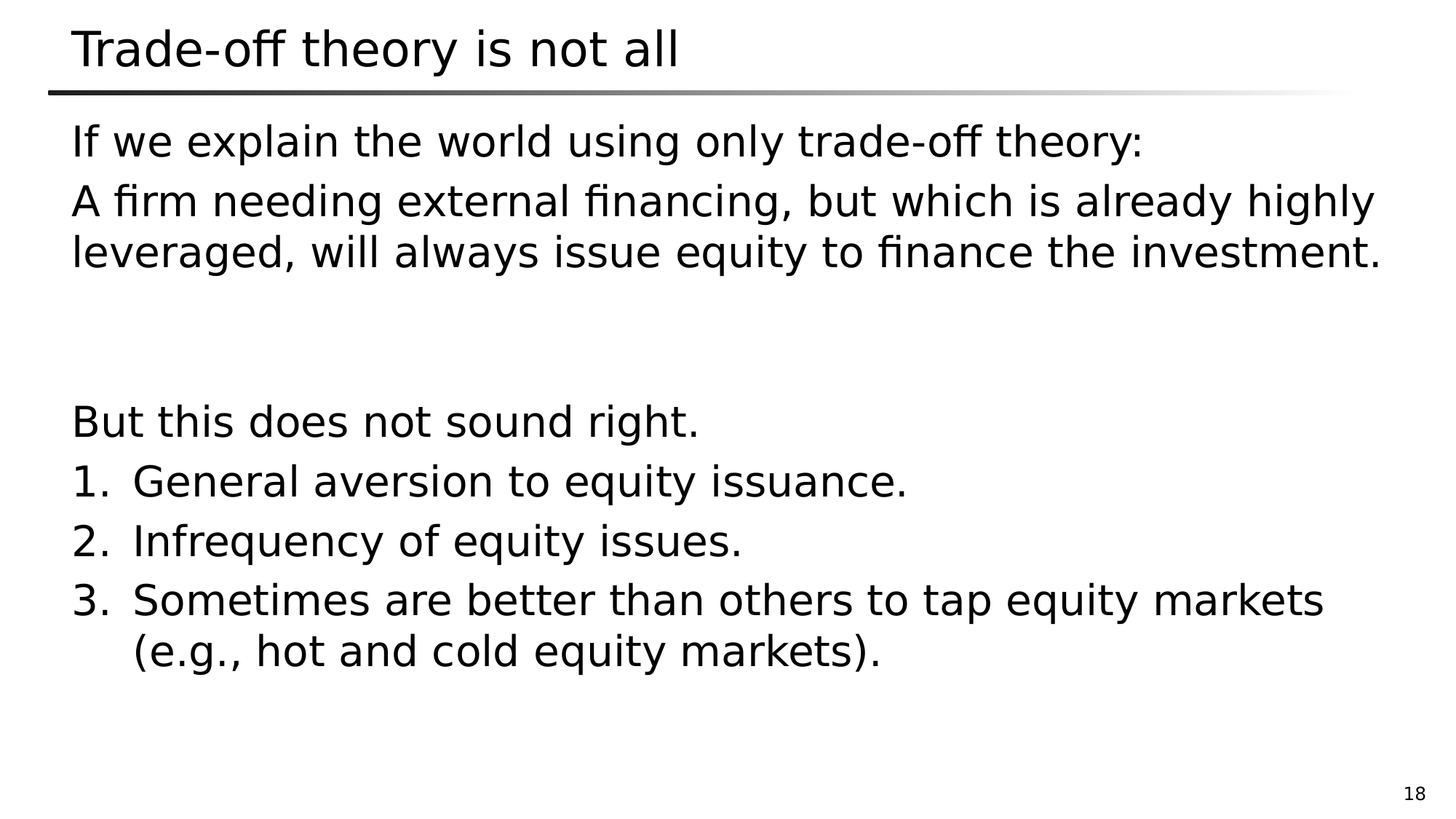

# Trade-off theory is not all
If we explain the world using only trade-off theory:
A firm needing external financing, but which is already highly leveraged, will always issue equity to finance the investment.

But this does not sound right.
General aversion to equity issuance.
Infrequency of equity issues.
Sometimes are better than others to tap equity markets (e.g., hot and cold equity markets).